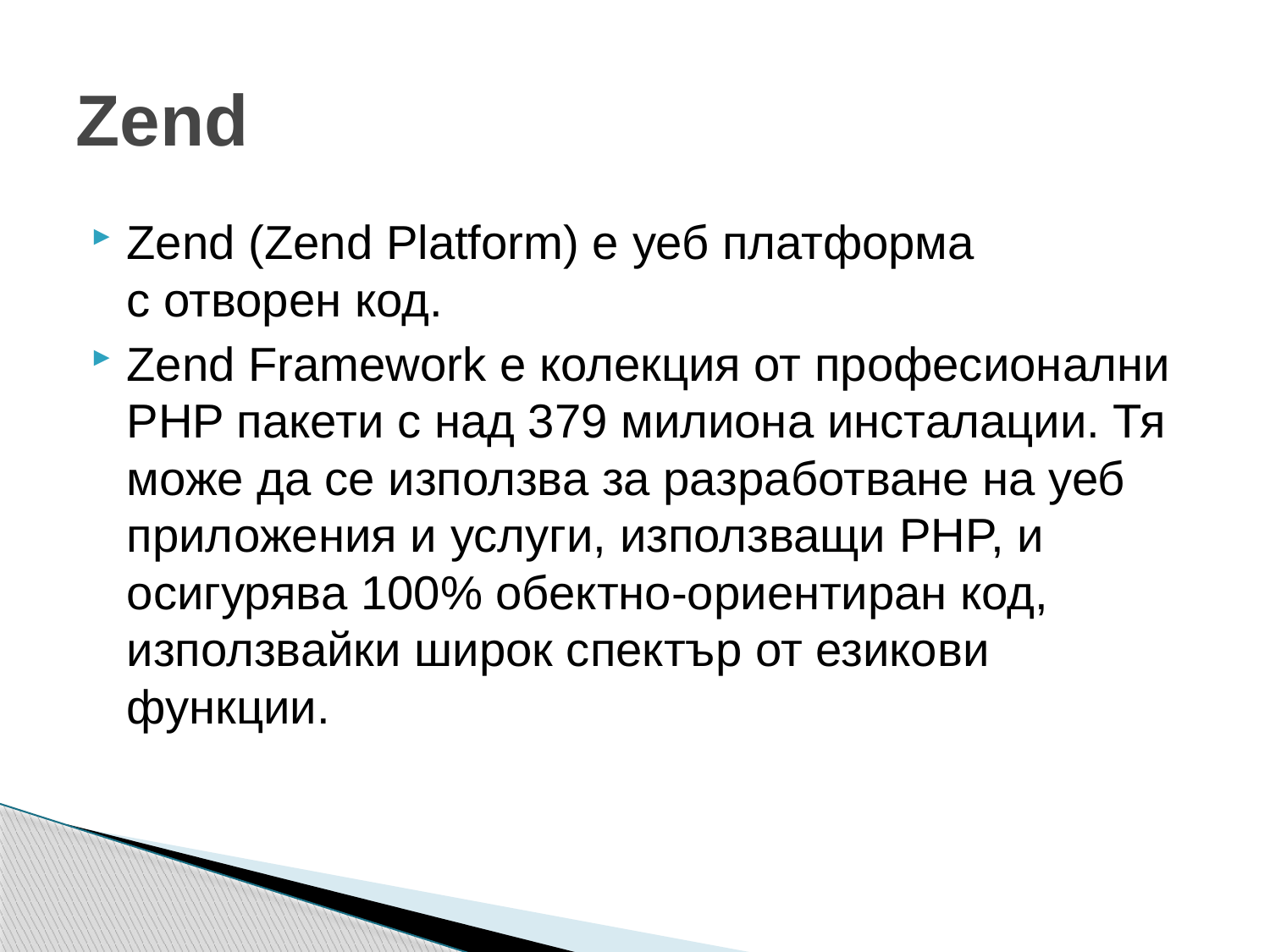

# Zend
Zend (Zend Platform) e уеб платформа с отворен код.
Zend Framework е колекция от професионални PHP пакети с над 379 милиона инсталации. Тя може да се използва за разработване на уеб приложения и услуги, използващи PHP, и осигурява 100% обектно-ориентиран код, използвайки широк спектър от езикови функции.